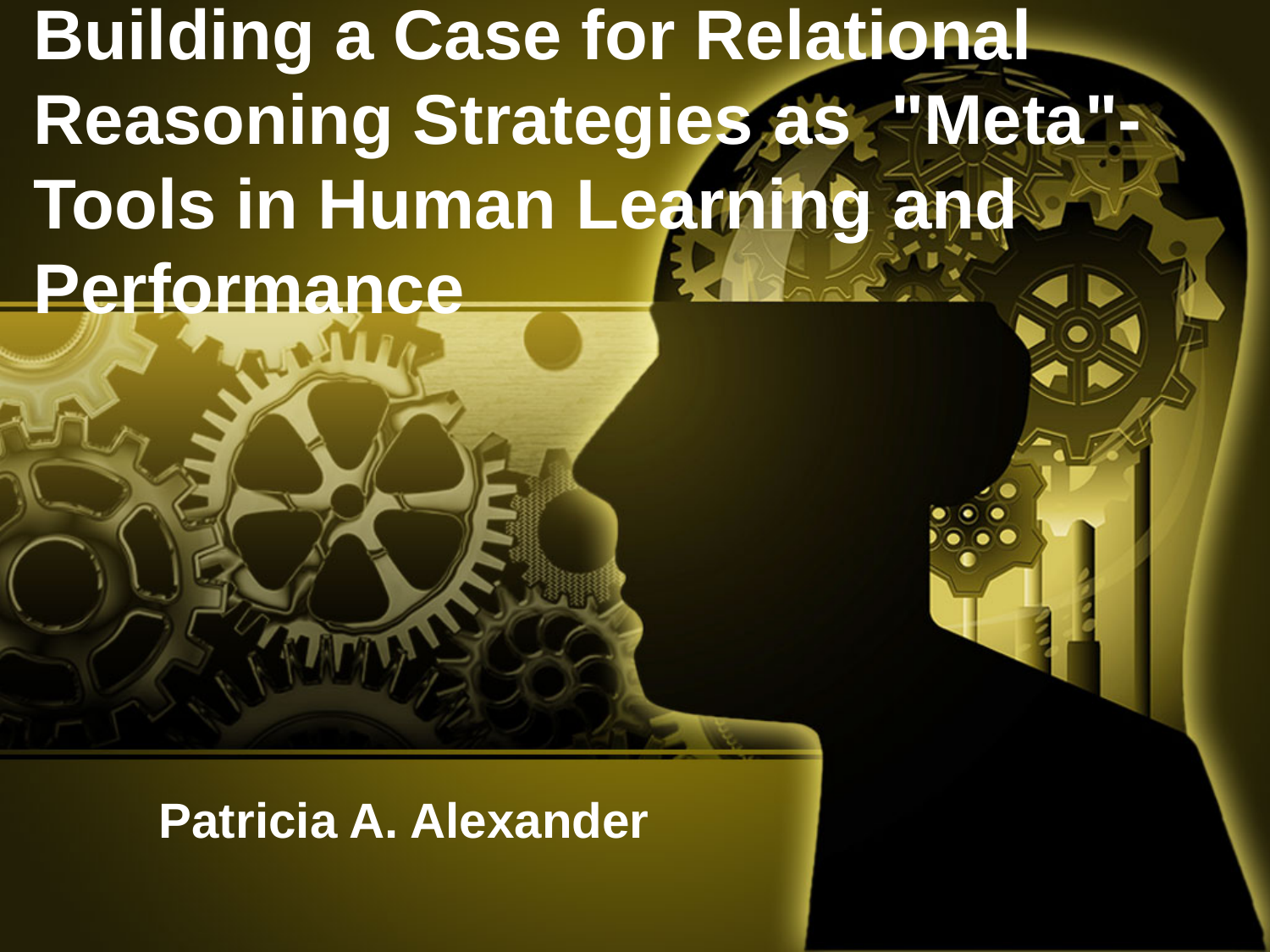

# Building a Case for Relational Reasoning Strategies as  "Meta"-Tools in Human Learning and Performance
Patricia A. Alexander